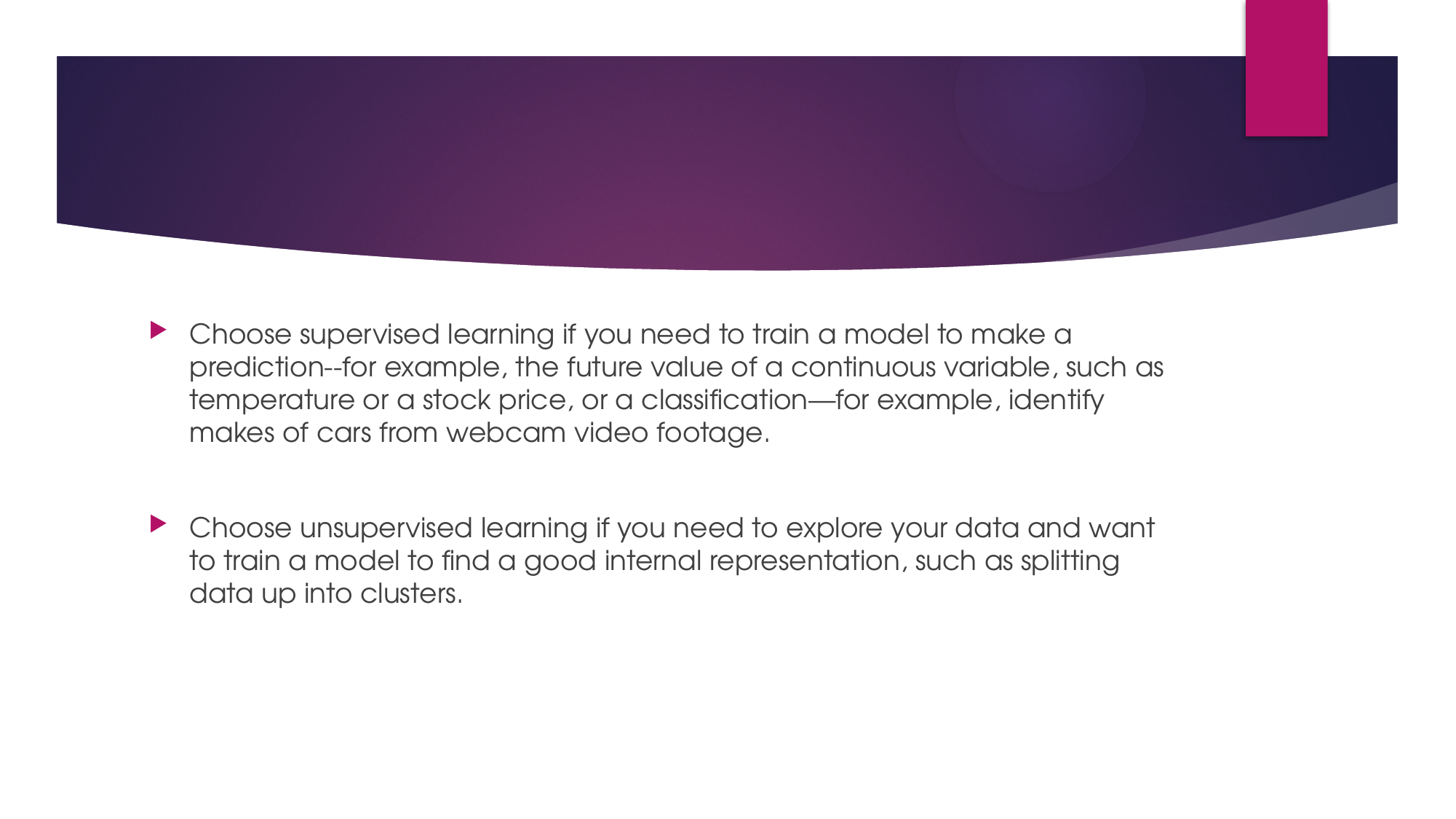

#
Choose supervised learning if you need to train a model to make a prediction--for example, the future value of a continuous variable, such as temperature or a stock price, or a classification—for example, identify makes of cars from webcam video footage.

Choose unsupervised learning if you need to explore your data and want to train a model to find a good internal representation, such as splitting data up into clusters.